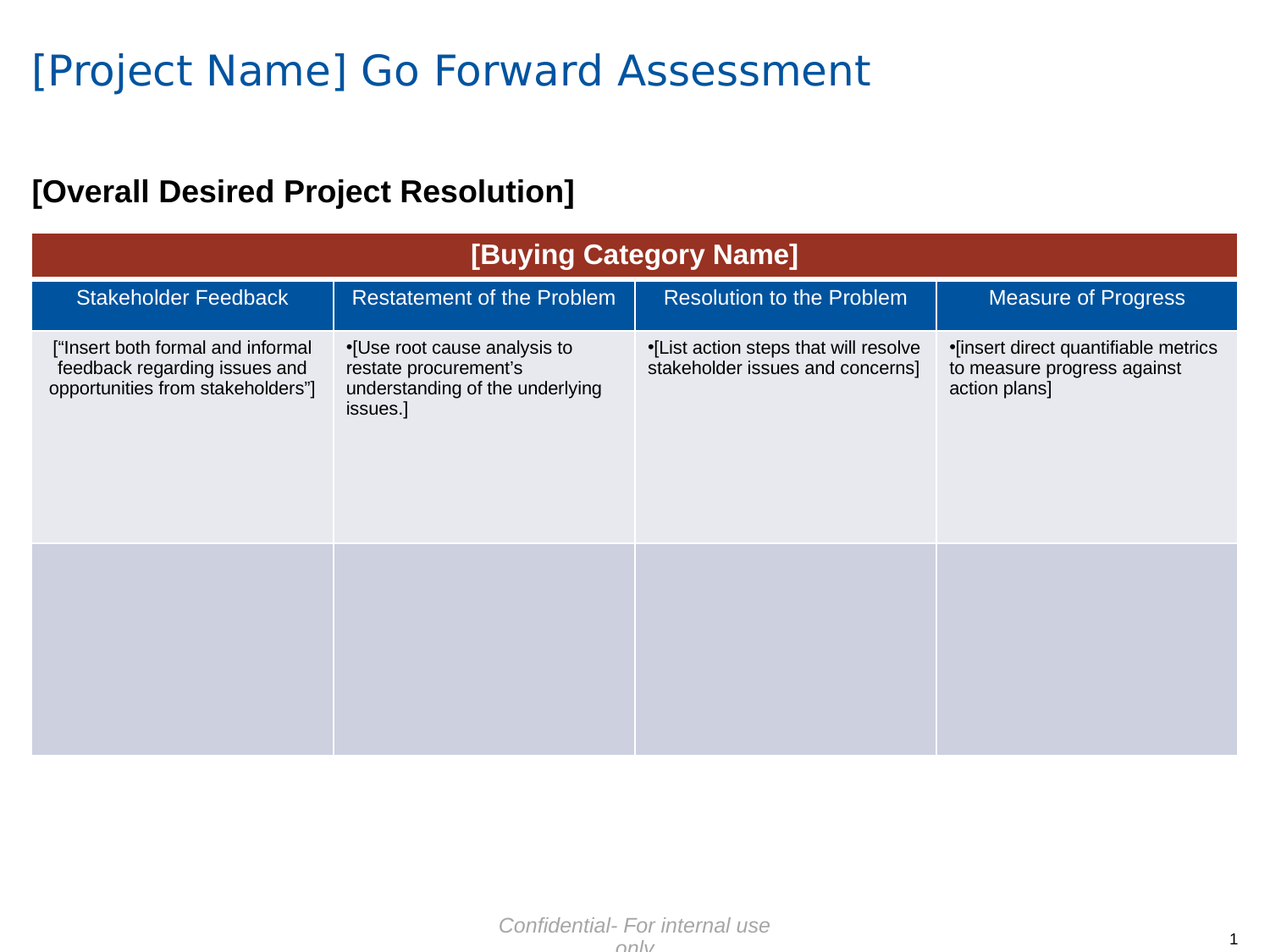

# [Project Name] Go Forward Assessment
[Overall Desired Project Resolution]
| [Buying Category Name] |  |  |  |
| --- | --- | --- | --- |
| Stakeholder Feedback | Restatement of the Problem | Resolution to the Problem | Measure of Progress |
| [“Insert both formal and informal feedback regarding issues and opportunities from stakeholders”] | [Use root cause analysis to restate procurement’s understanding of the underlying issues.] | [List action steps that will resolve stakeholder issues and concerns] | [insert direct quantifiable metrics to measure progress against action plans] |
|  |  |  |  |